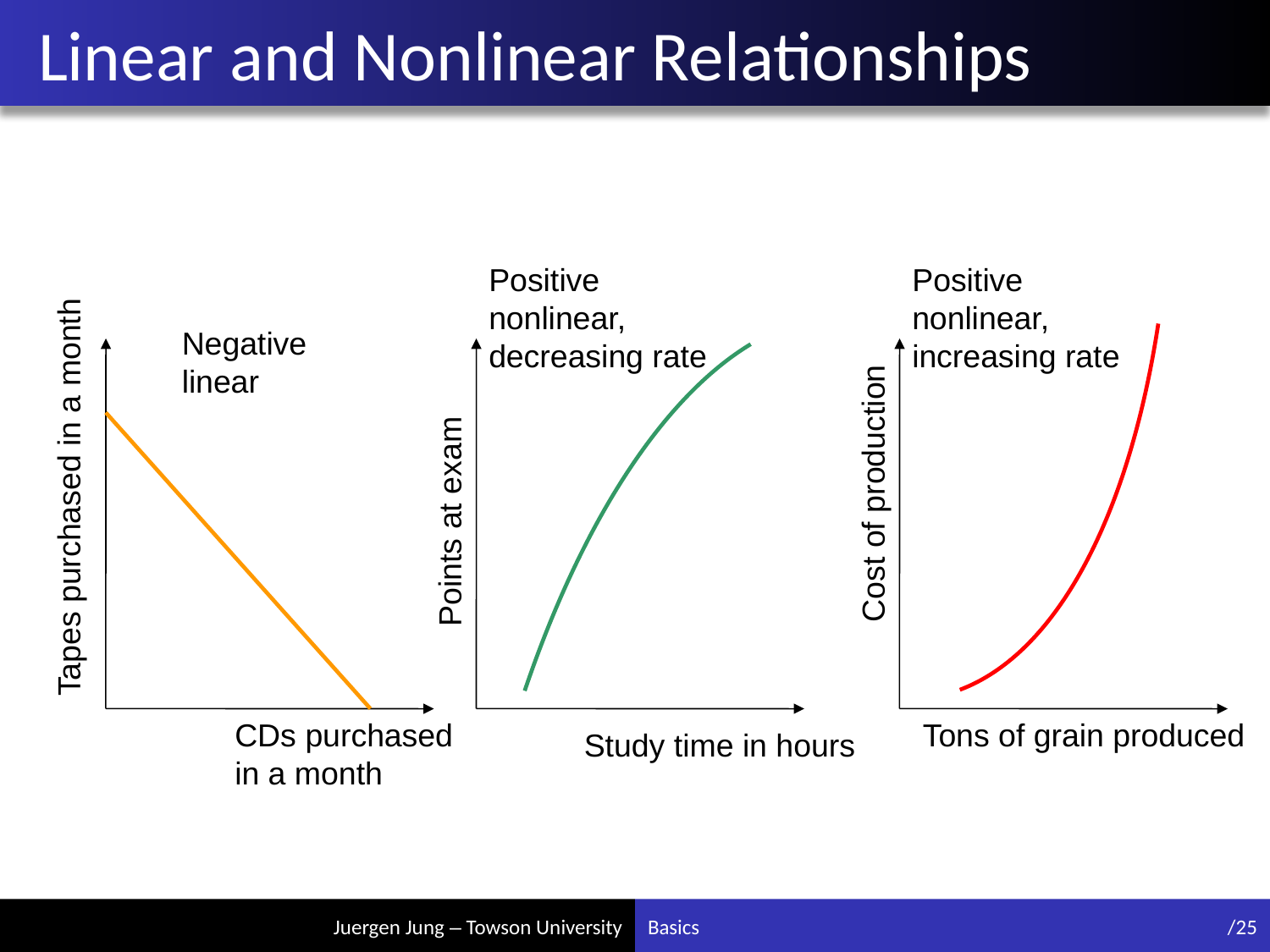

# Linear and Nonlinear Relationships

Positive nonlinear, decreasing rate
Positive nonlinear, increasing rate
Negative linear

Cost of production
Tapes purchased in a month
Points at exam

CDs purchased in a month

Tons of grain produced
Study time in hours
Basics
/25